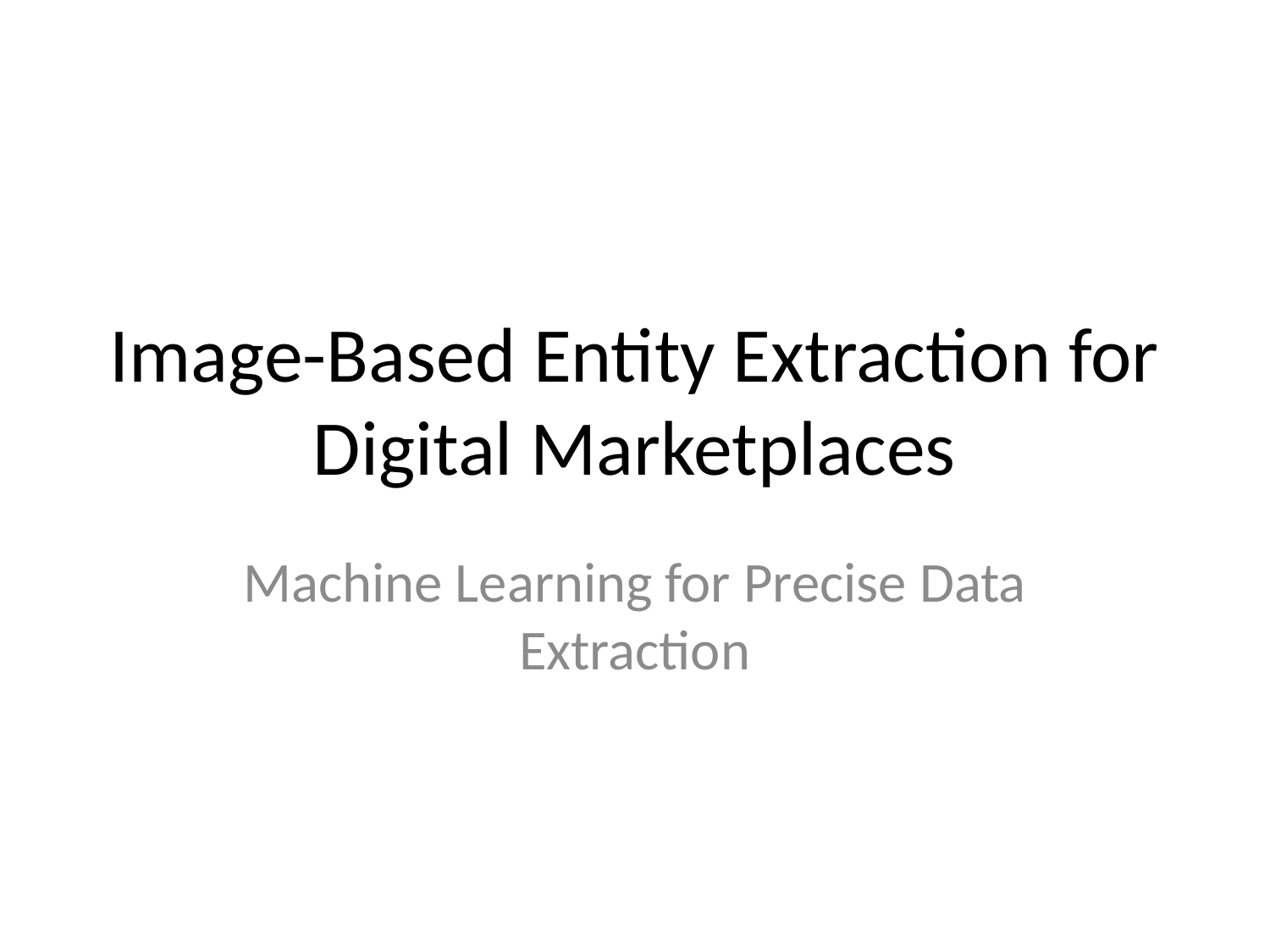

# Image-Based Entity Extraction for Digital Marketplaces
Machine Learning for Precise Data Extraction